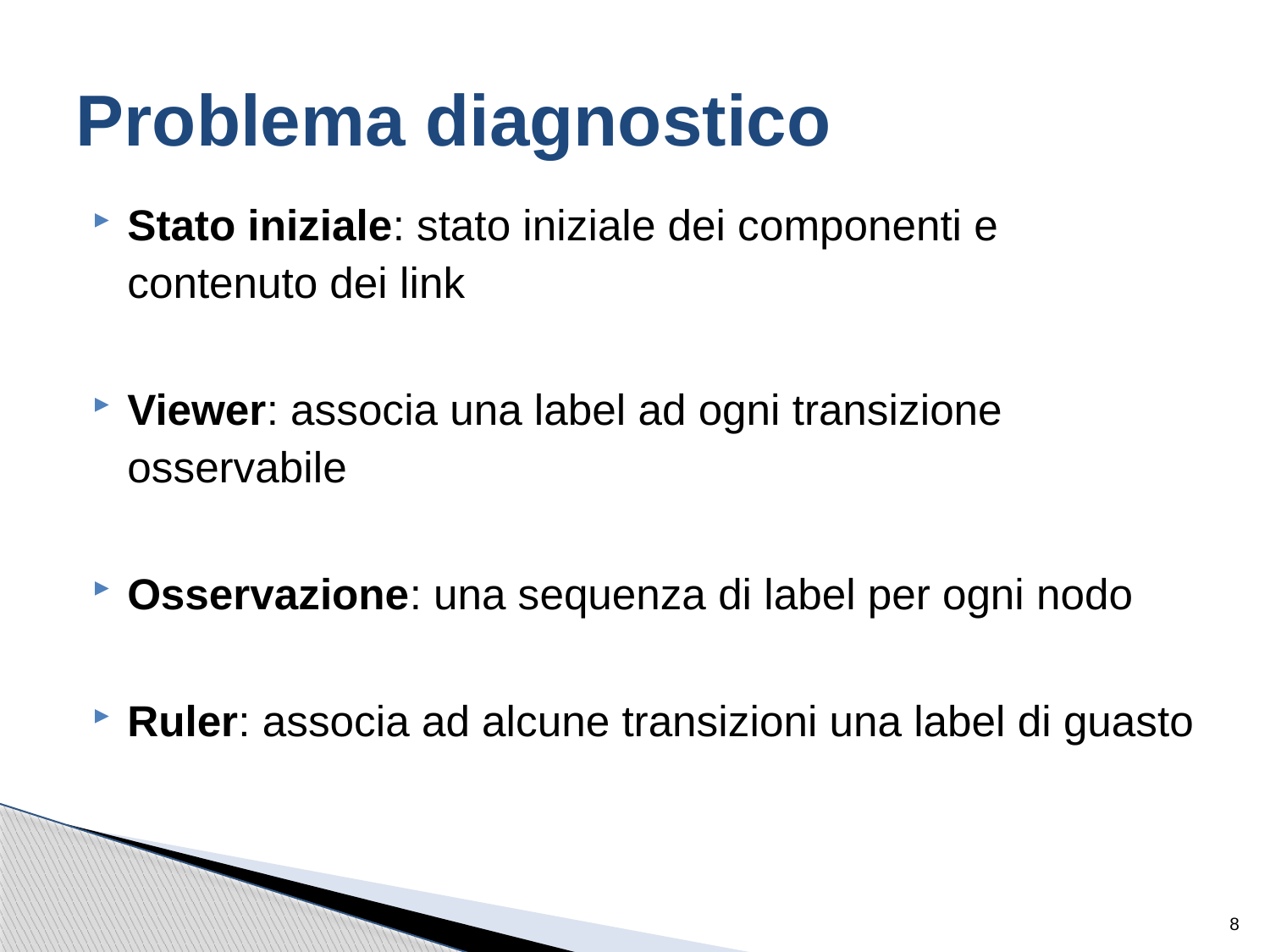

# Problema diagnostico
Stato iniziale: stato iniziale dei componenti e contenuto dei link

Viewer: associa una label ad ogni transizione osservabile

Osservazione: una sequenza di label per ogni nodo

Ruler: associa ad alcune transizioni una label di guasto
8